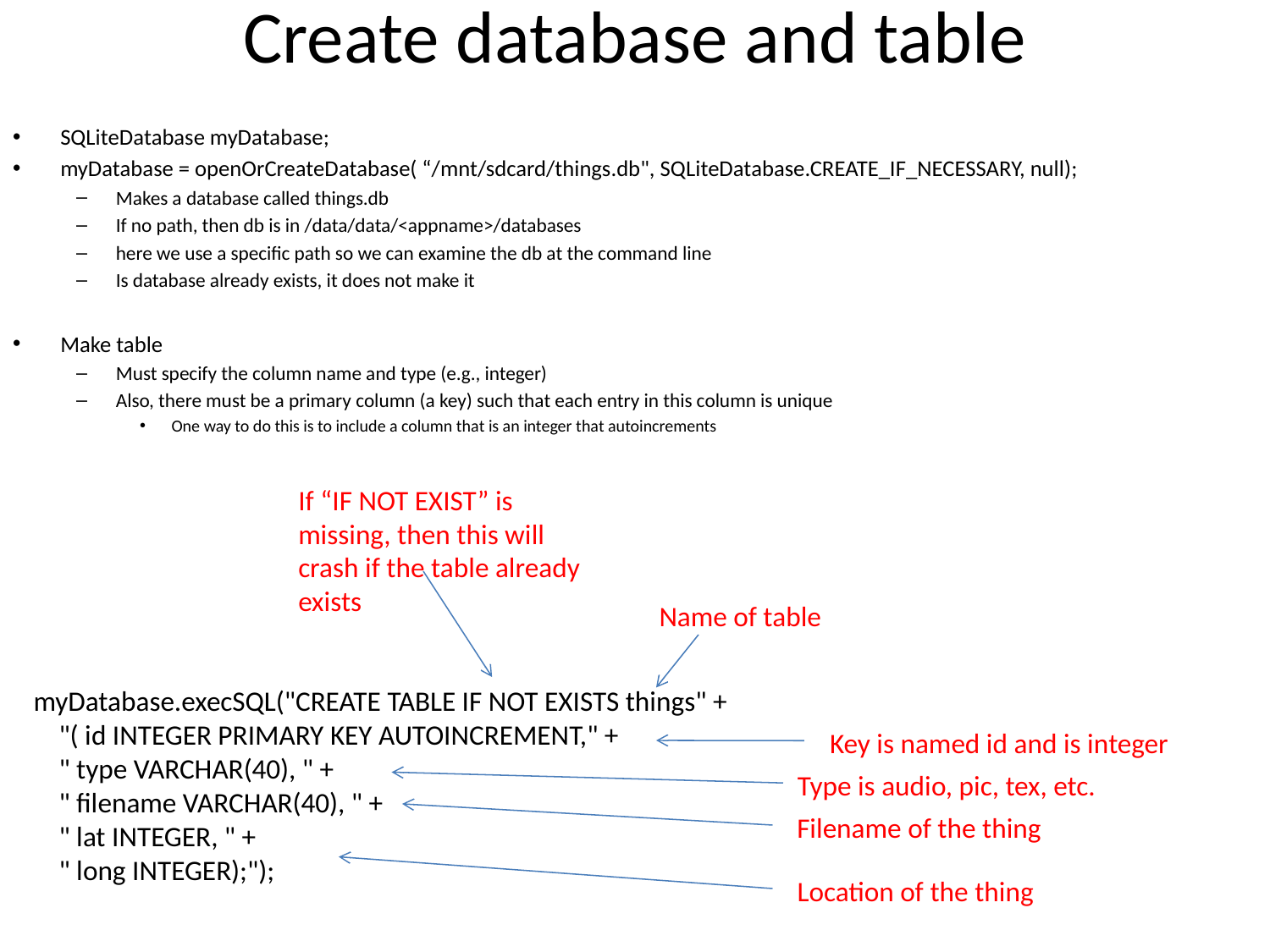

# Create database and table
SQLiteDatabase myDatabase;
myDatabase = openOrCreateDatabase( “/mnt/sdcard/things.db", SQLiteDatabase.CREATE_IF_NECESSARY, null);
Makes a database called things.db
If no path, then db is in /data/data/<appname>/databases
here we use a specific path so we can examine the db at the command line
Is database already exists, it does not make it

Make table
Must specify the column name and type (e.g., integer)
Also, there must be a primary column (a key) such that each entry in this column is unique
One way to do this is to include a column that is an integer that autoincrements

If “IF NOT EXIST” is missing, then this will crash if the table already exists
Name of table
myDatabase.execSQL("CREATE TABLE IF NOT EXISTS things" +
    "( id INTEGER PRIMARY KEY AUTOINCREMENT," +
    " type VARCHAR(40), " +
    " filename VARCHAR(40), " +
    " lat INTEGER, " +
    " long INTEGER);");

Key is named id and is integer
Type is audio, pic, tex, etc.
Filename of the thing
Location of the thing